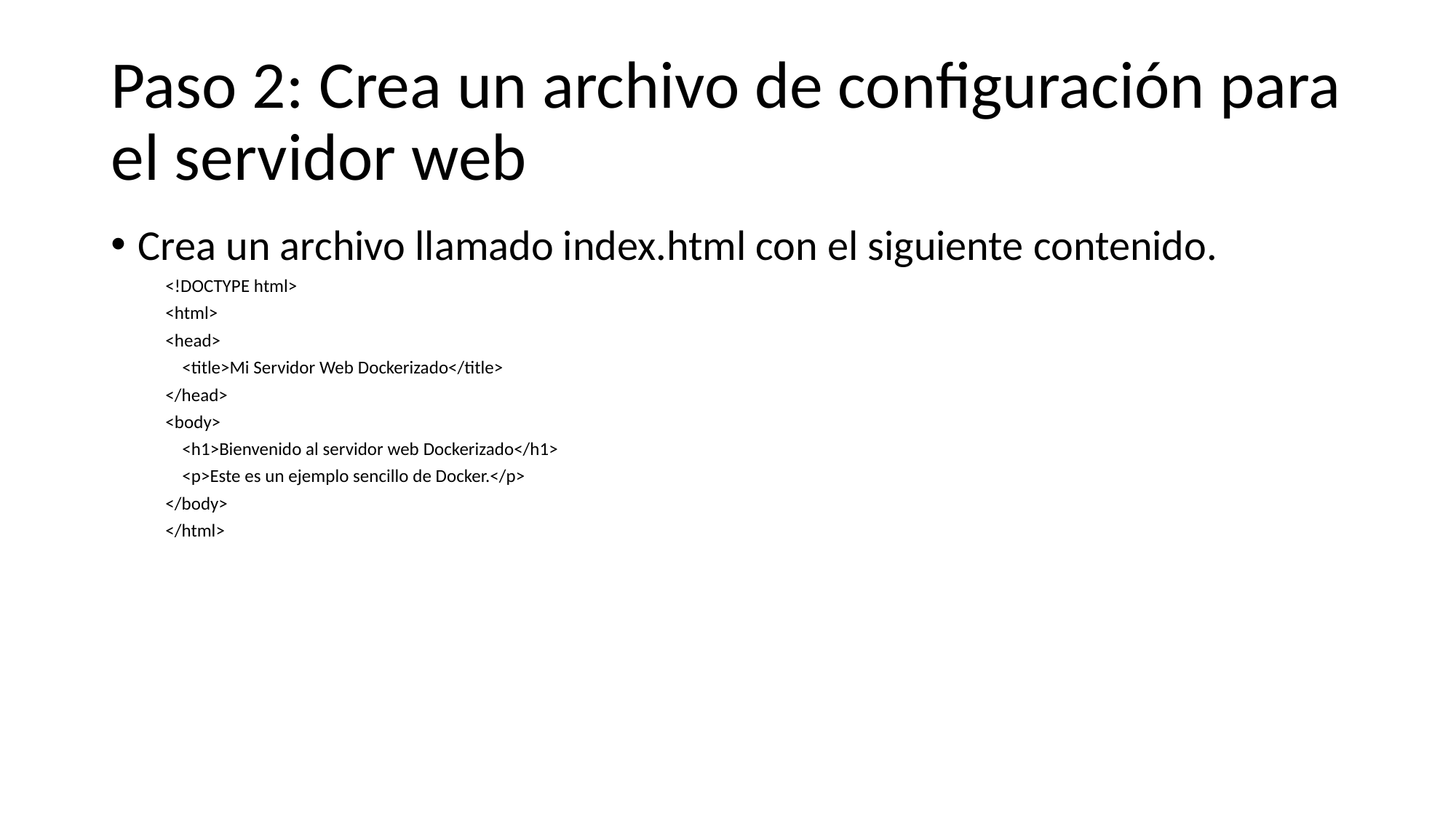

# Paso 2: Crea un archivo de configuración para el servidor web
Crea un archivo llamado index.html con el siguiente contenido.
<!DOCTYPE html>
<html>
<head>
    <title>Mi Servidor Web Dockerizado</title>
</head>
<body>
    <h1>Bienvenido al servidor web Dockerizado</h1>
    <p>Este es un ejemplo sencillo de Docker.</p>
</body>
</html>